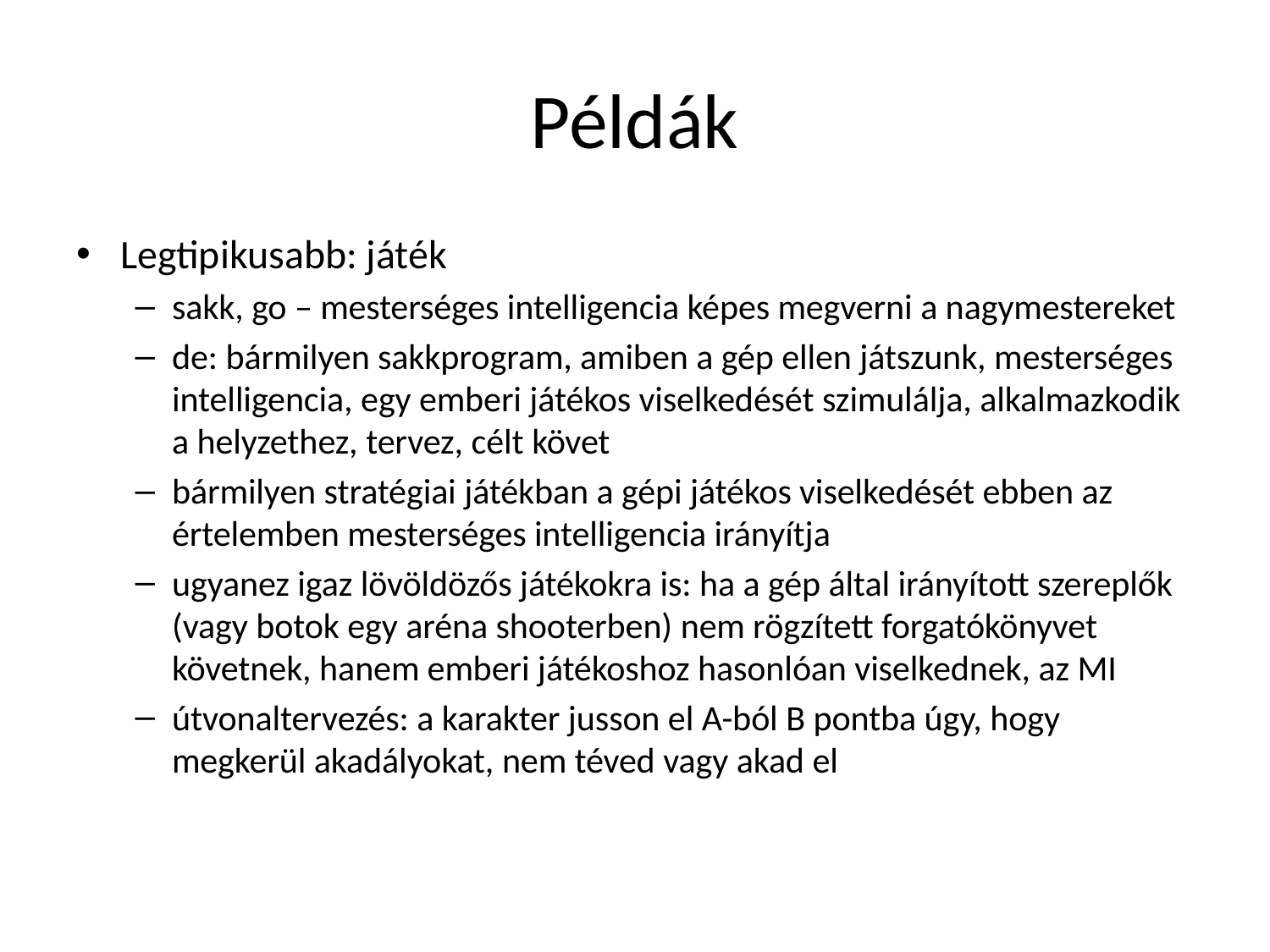

# Példák
Legtipikusabb: játék
sakk, go – mesterséges intelligencia képes megverni a nagymestereket
de: bármilyen sakkprogram, amiben a gép ellen játszunk, mesterséges intelligencia, egy emberi játékos viselkedését szimulálja, alkalmazkodik a helyzethez, tervez, célt követ
bármilyen stratégiai játékban a gépi játékos viselkedését ebben az értelemben mesterséges intelligencia irányítja
ugyanez igaz lövöldözős játékokra is: ha a gép által irányított szereplők (vagy botok egy aréna shooterben) nem rögzített forgatókönyvet követnek, hanem emberi játékoshoz hasonlóan viselkednek, az MI
útvonaltervezés: a karakter jusson el A-ból B pontba úgy, hogy megkerül akadályokat, nem téved vagy akad el